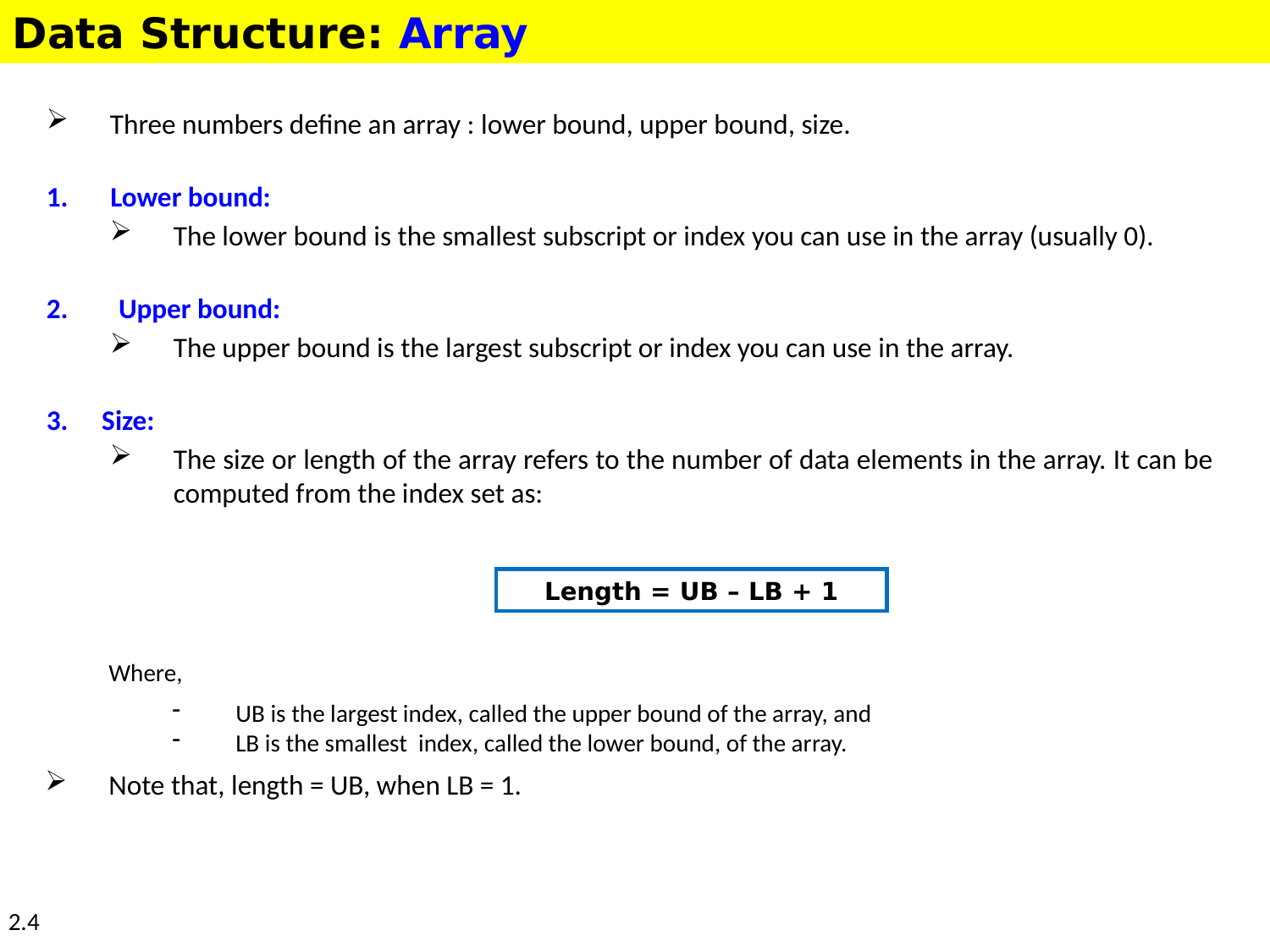

Data Structure: Array
Three numbers define an array : lower bound, upper bound, size.

Lower bound:
The lower bound is the smallest subscript or index you can use in the array (usually 0).

Upper bound:
The upper bound is the largest subscript or index you can use in the array.

Size:
The size or length of the array refers to the number of data elements in the array. It can be computed from the index set as:
Length = UB – LB + 1
	Where,
UB is the largest index, called the upper bound of the array, and
LB is the smallest  index, called the lower bound, of the array.
Note that, length = UB, when LB = 1.

2.4